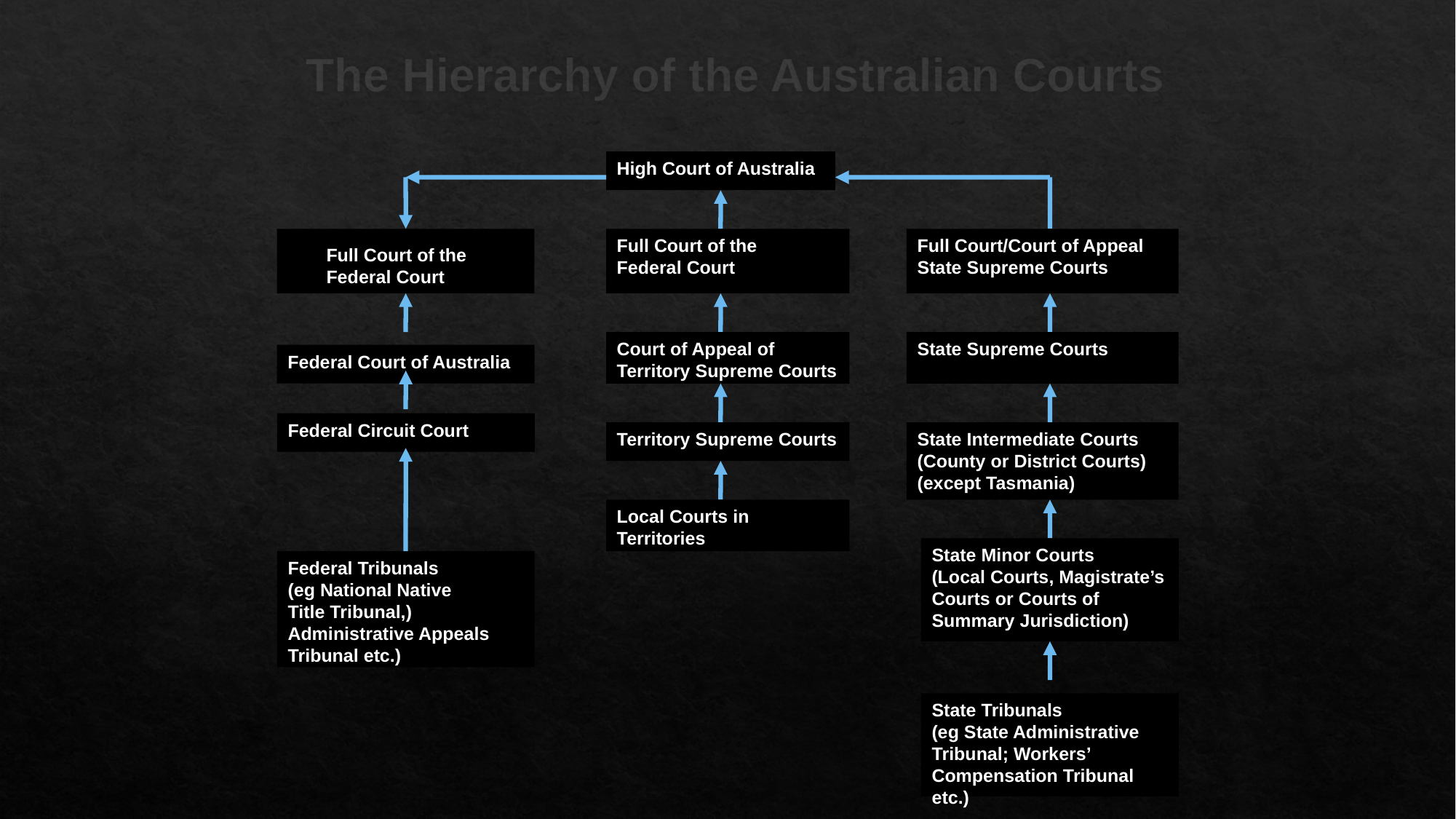

# The Hierarchy of the Australian Courts
High Court of Australia

Full Court of the
Federal Court
Full Court/Court of Appeal
State Supreme Courts

Court of Appeal of
Territory Supreme Courts
State Supreme Courts
Federal Court of Australia

Federal Circuit Court
Territory Supreme Courts
State Intermediate Courts
(County or District Courts)
(except Tasmania)

Local Courts in
Territories

State Minor Courts
(Local Courts, Magistrate’s Courts or Courts of Summary Jurisdiction)
Federal Tribunals
(eg National Native
Title Tribunal,)
Administrative Appeals
Tribunal etc.)

State Tribunals
(eg State Administrative Tribunal; Workers’ Compensation Tribunal etc.)
Full Court of the
Federal Court